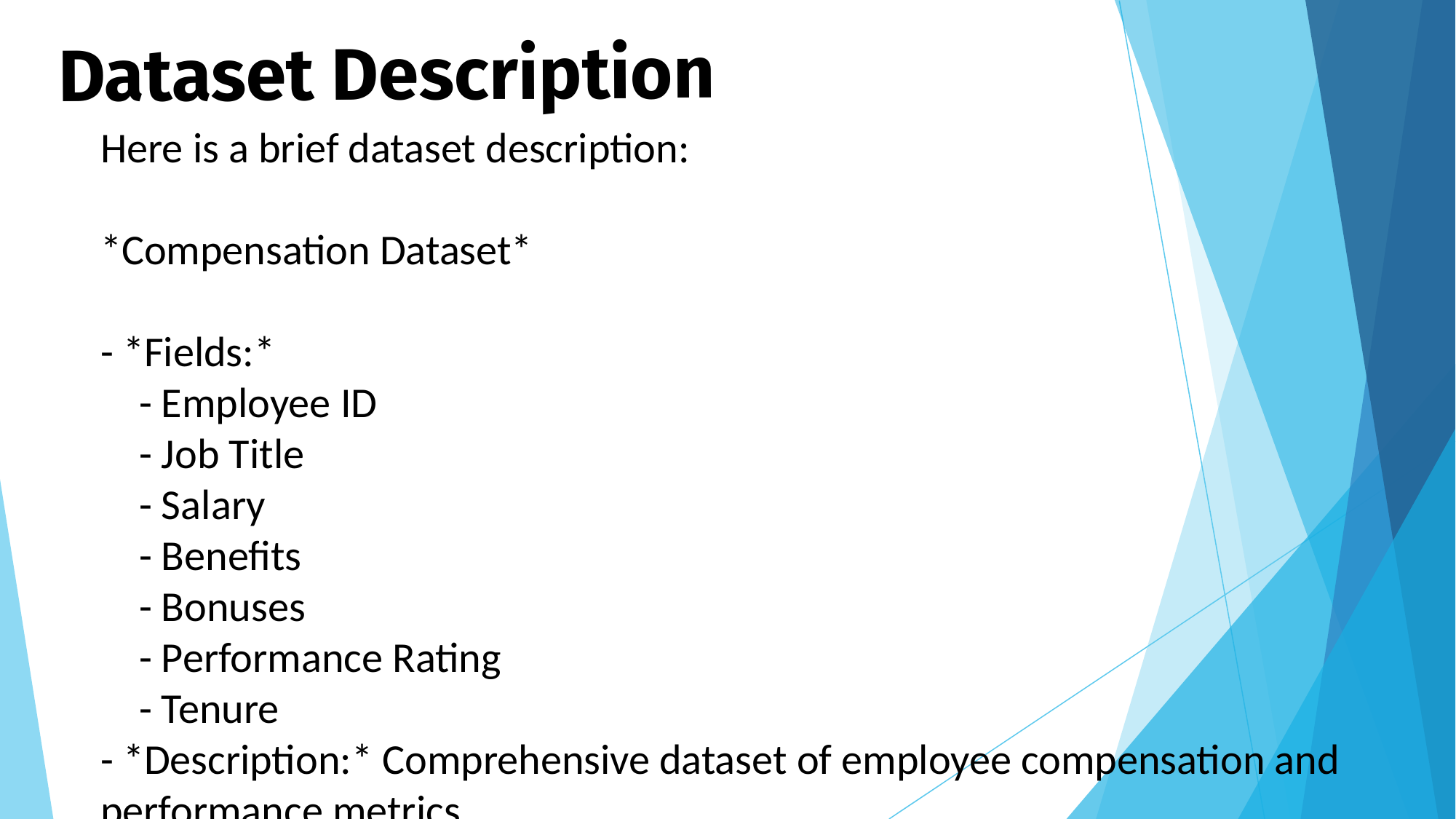

# Dataset Description
Here is a brief dataset description:

*Compensation Dataset*

- *Fields:*
    - Employee ID
    - Job Title
    - Salary
    - Benefits
    - Bonuses
    - Performance Rating
    - Tenure
- *Description:* Comprehensive dataset of employee compensation and performance metrics.

Let me know if you'd like me to add or modify anything!